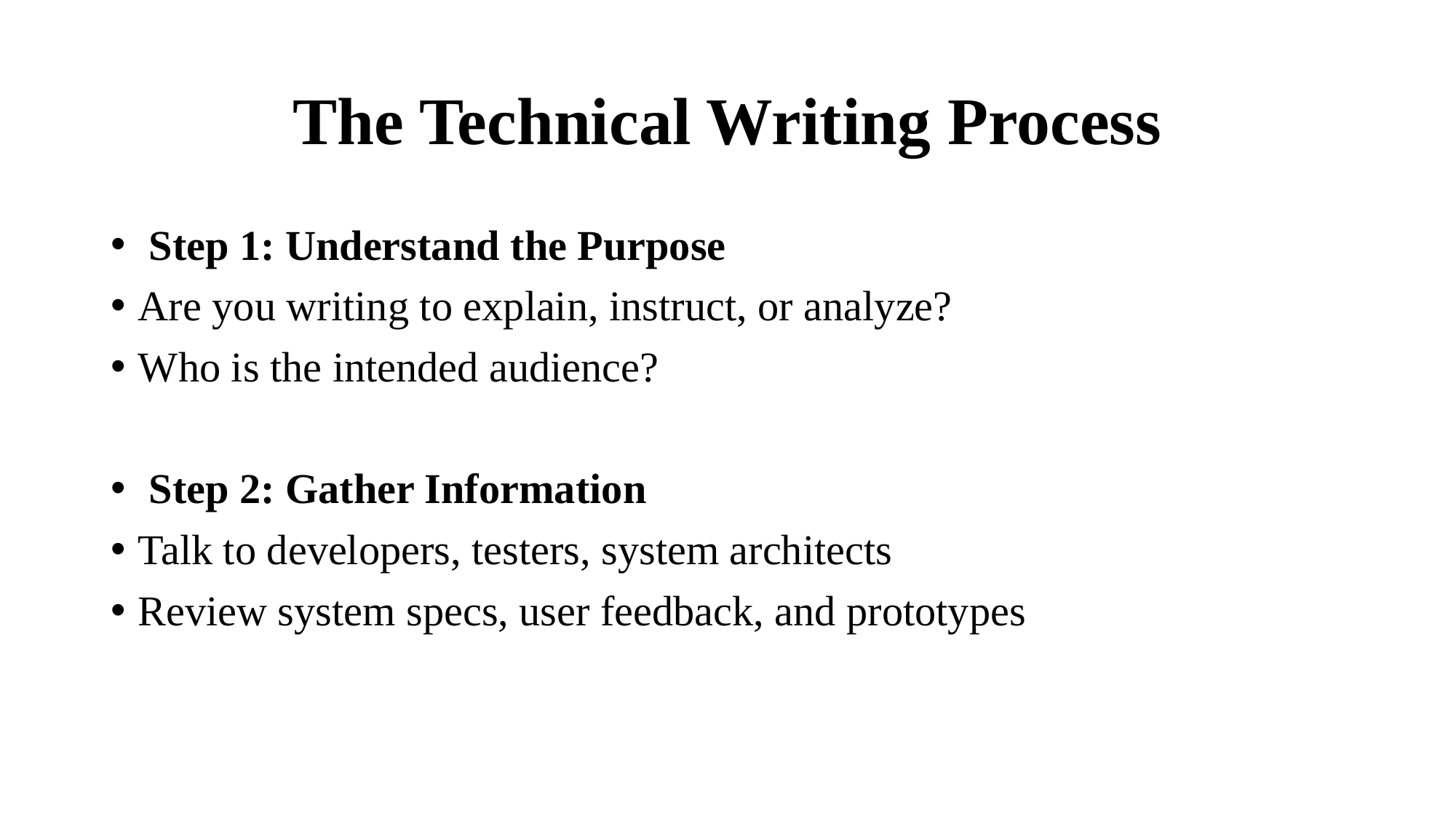

# The Technical Writing Process
 Step 1: Understand the Purpose
Are you writing to explain, instruct, or analyze?
Who is the intended audience?

 Step 2: Gather Information
Talk to developers, testers, system architects
Review system specs, user feedback, and prototypes